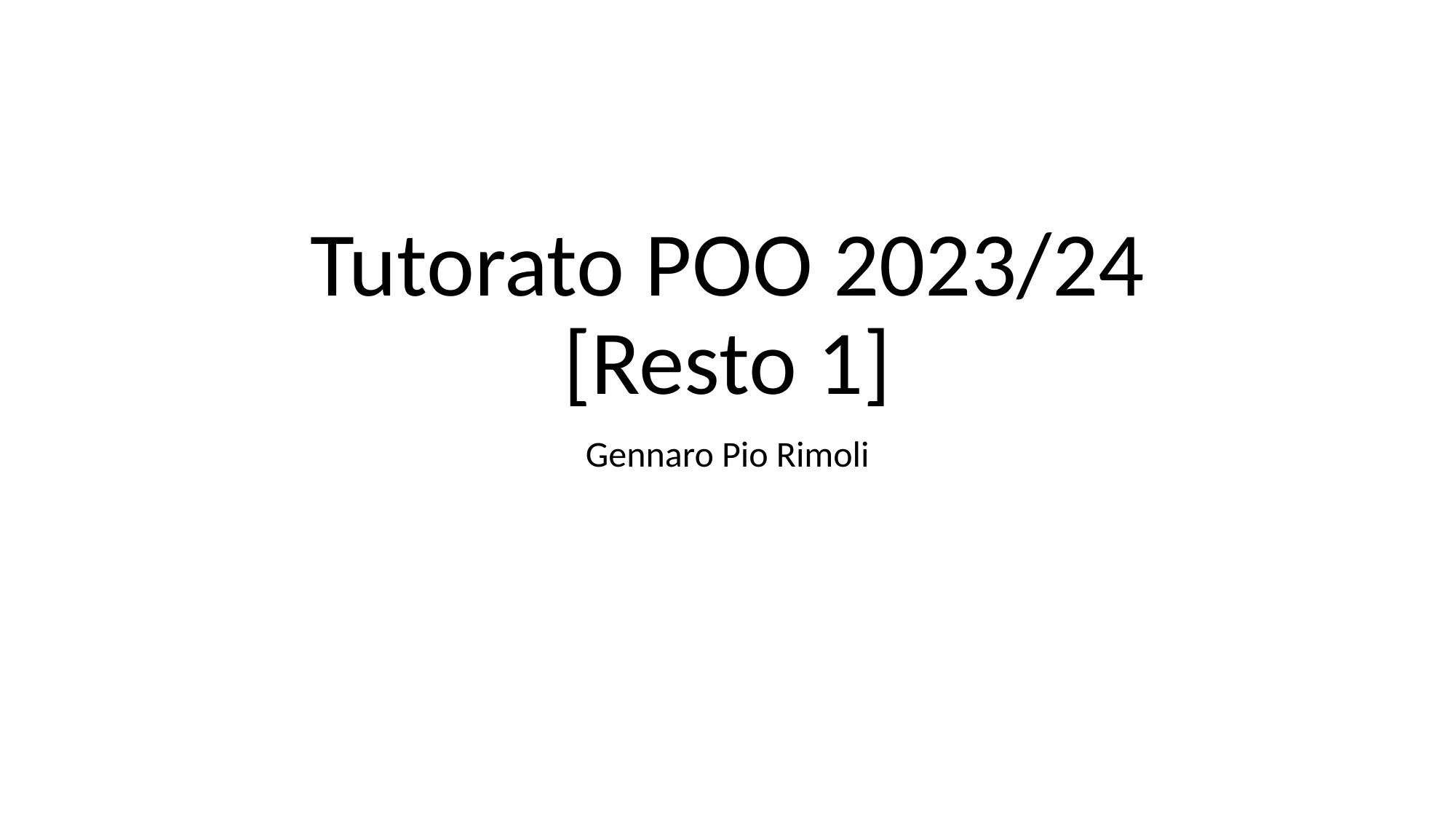

# Tutorato POO 2023/24 [Resto 1]
Gennaro Pio Rimoli